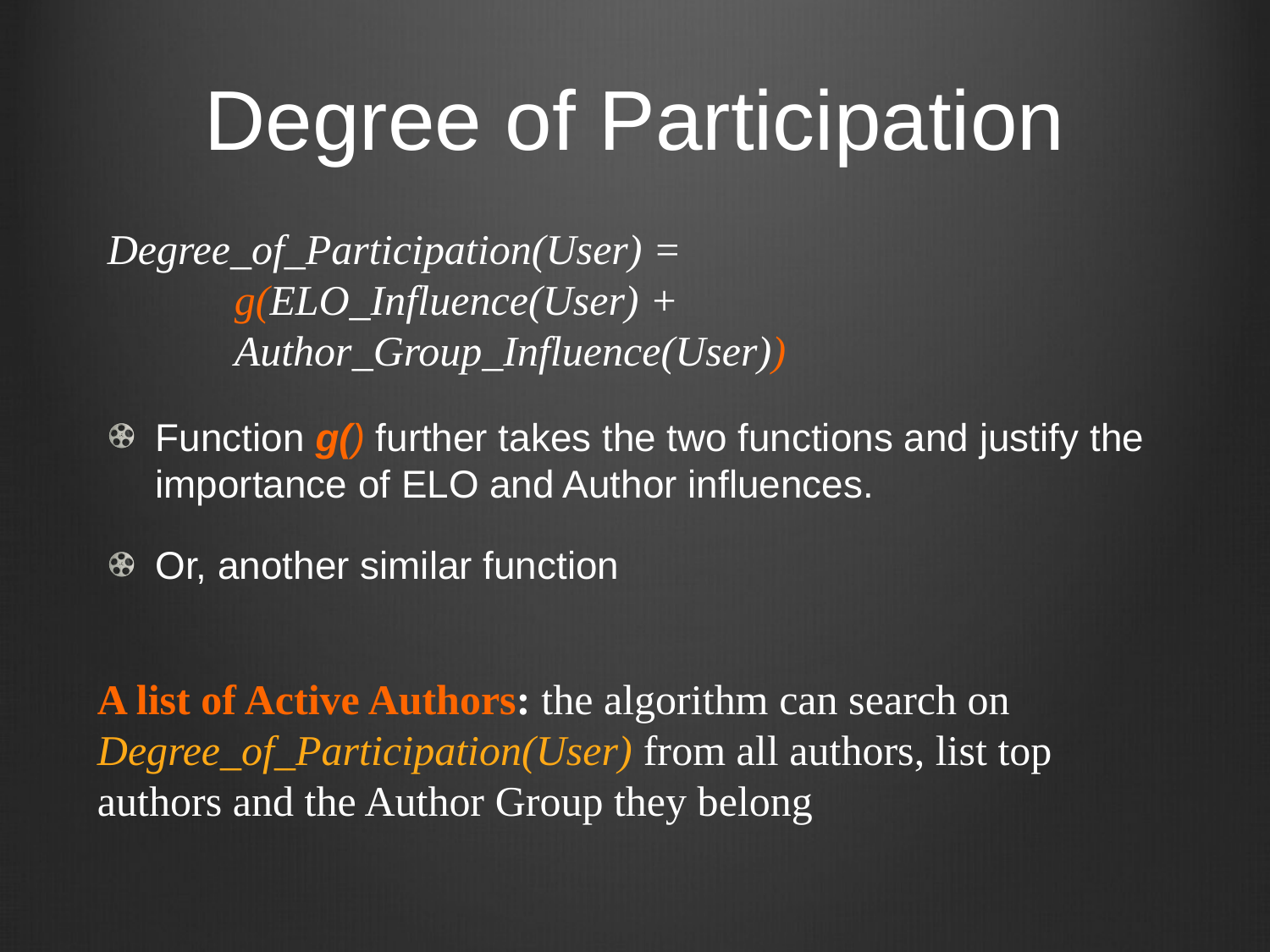

# Degree of Participation
Degree_of_Participation(User) =
	g(ELO_Influence(User) +
	Author_Group_Influence(User))

Function g() further takes the two functions and justify the importance of ELO and Author influences.
Or, another similar function
A list of Active Authors: the algorithm can search on Degree_of_Participation(User) from all authors, list top authors and the Author Group they belong